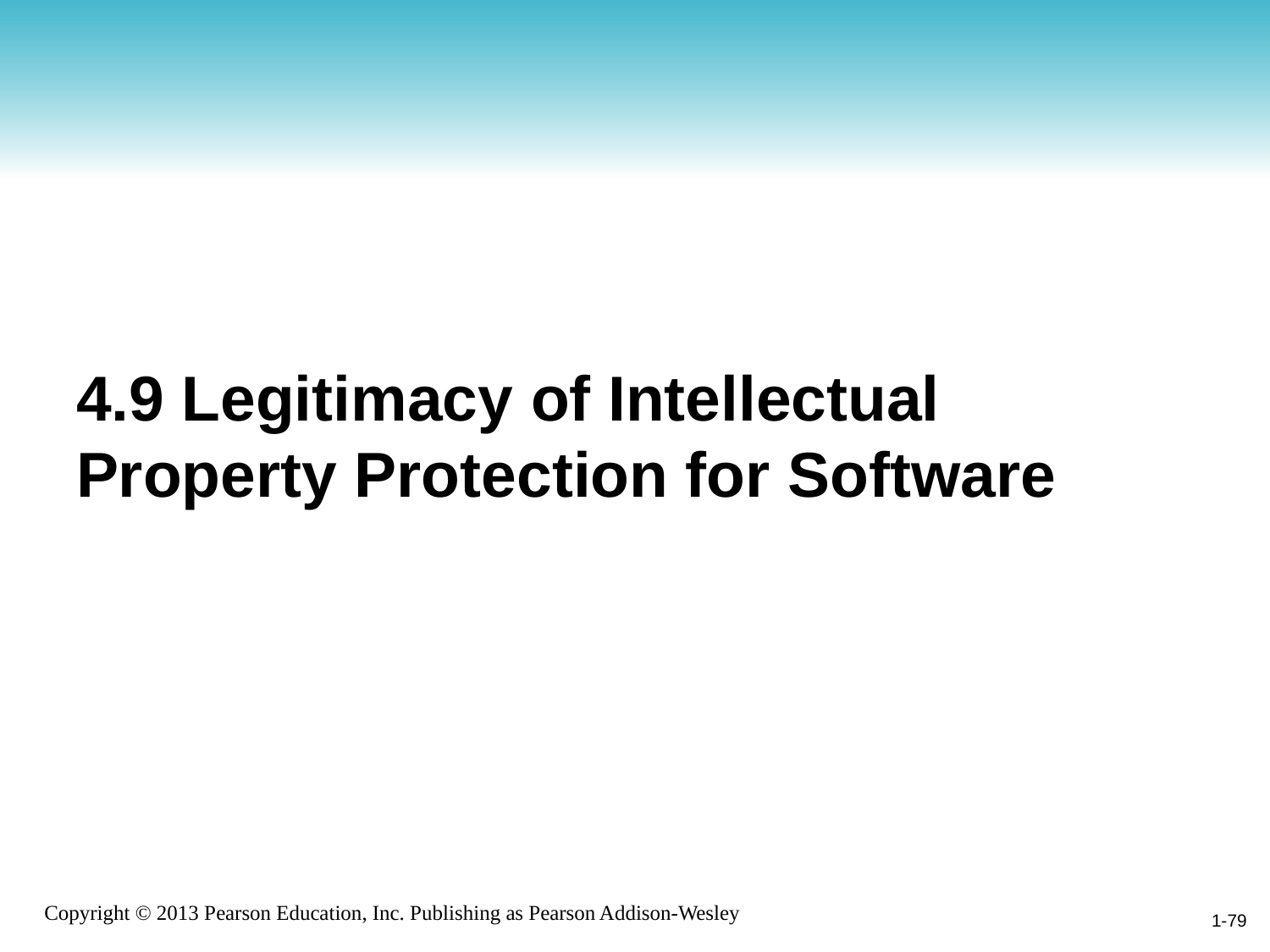

# 4.9 Legitimacy of Intellectual 	Property Protection for Software
1-79